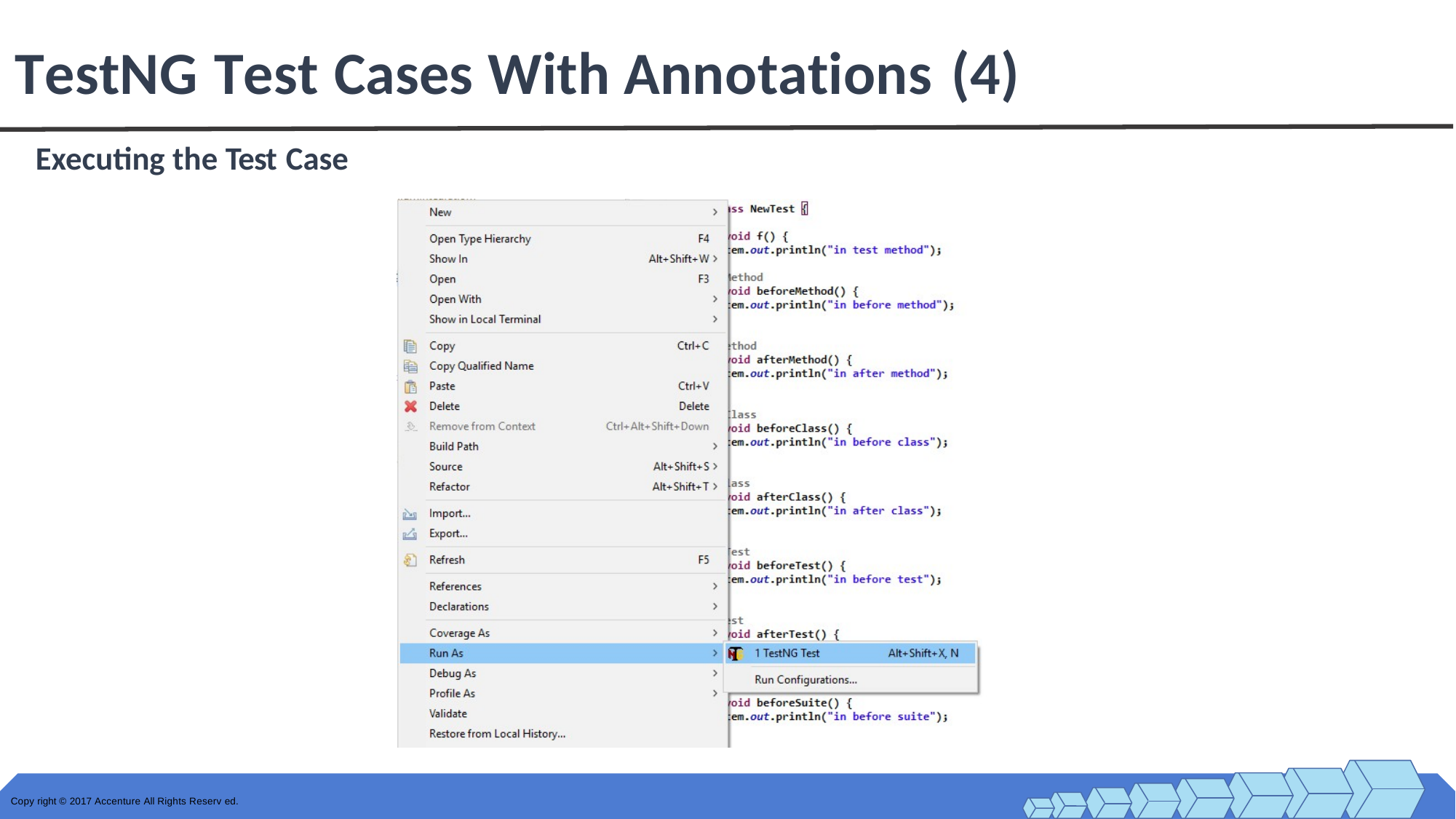

TestNG Test Cases With Annotations	(4)
Executing the Test Case

Copy right © 2017 Accenture All Rights Reserv ed.